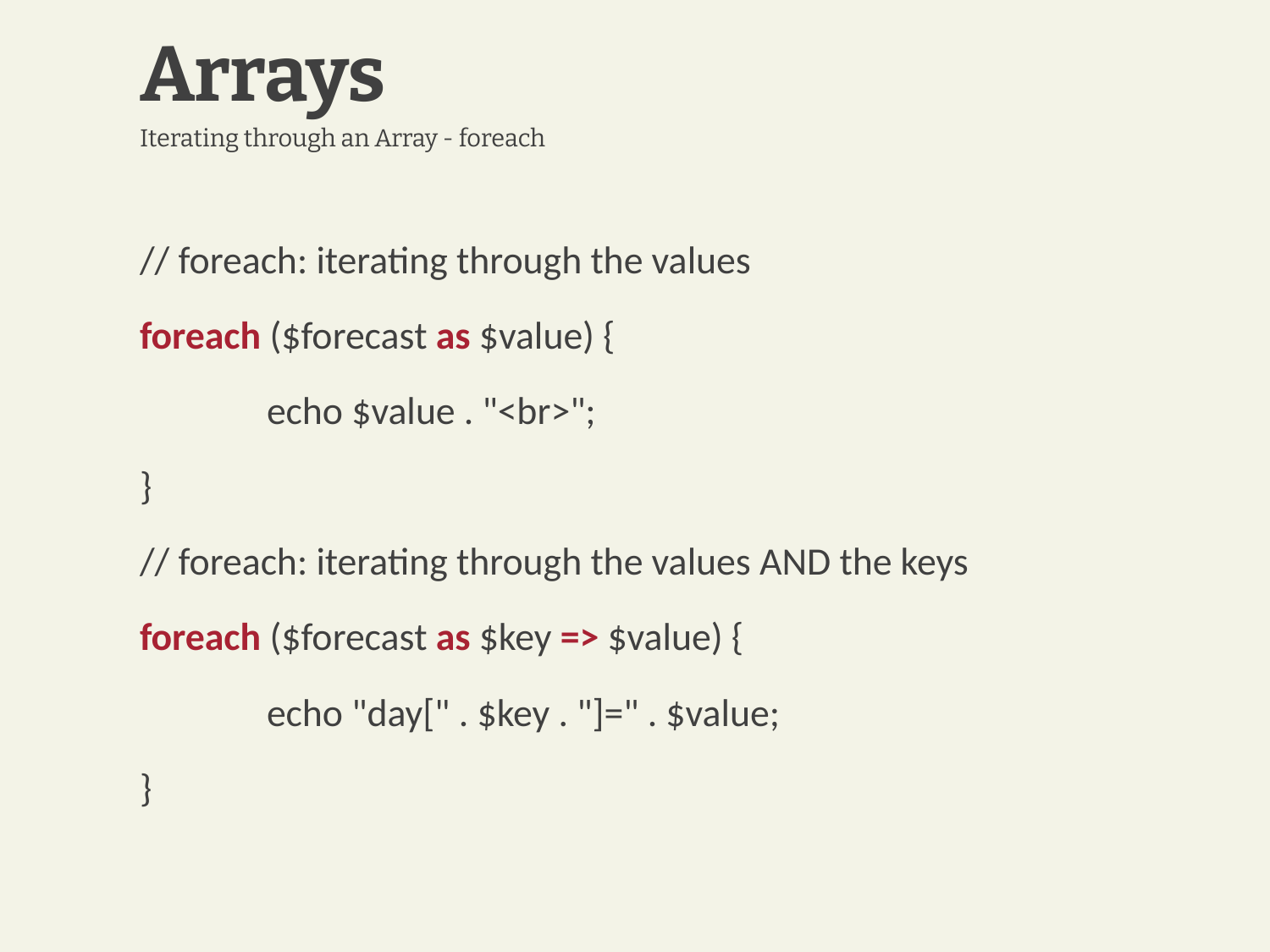

# Arrays
Iterating through an Array - foreach
// foreach: iterating through the values
foreach ($forecast as $value) {
	echo $value . "<br>";
}
// foreach: iterating through the values AND the keys
foreach ($forecast as $key => $value) {
	echo "day[" . $key . "]=" . $value;
}